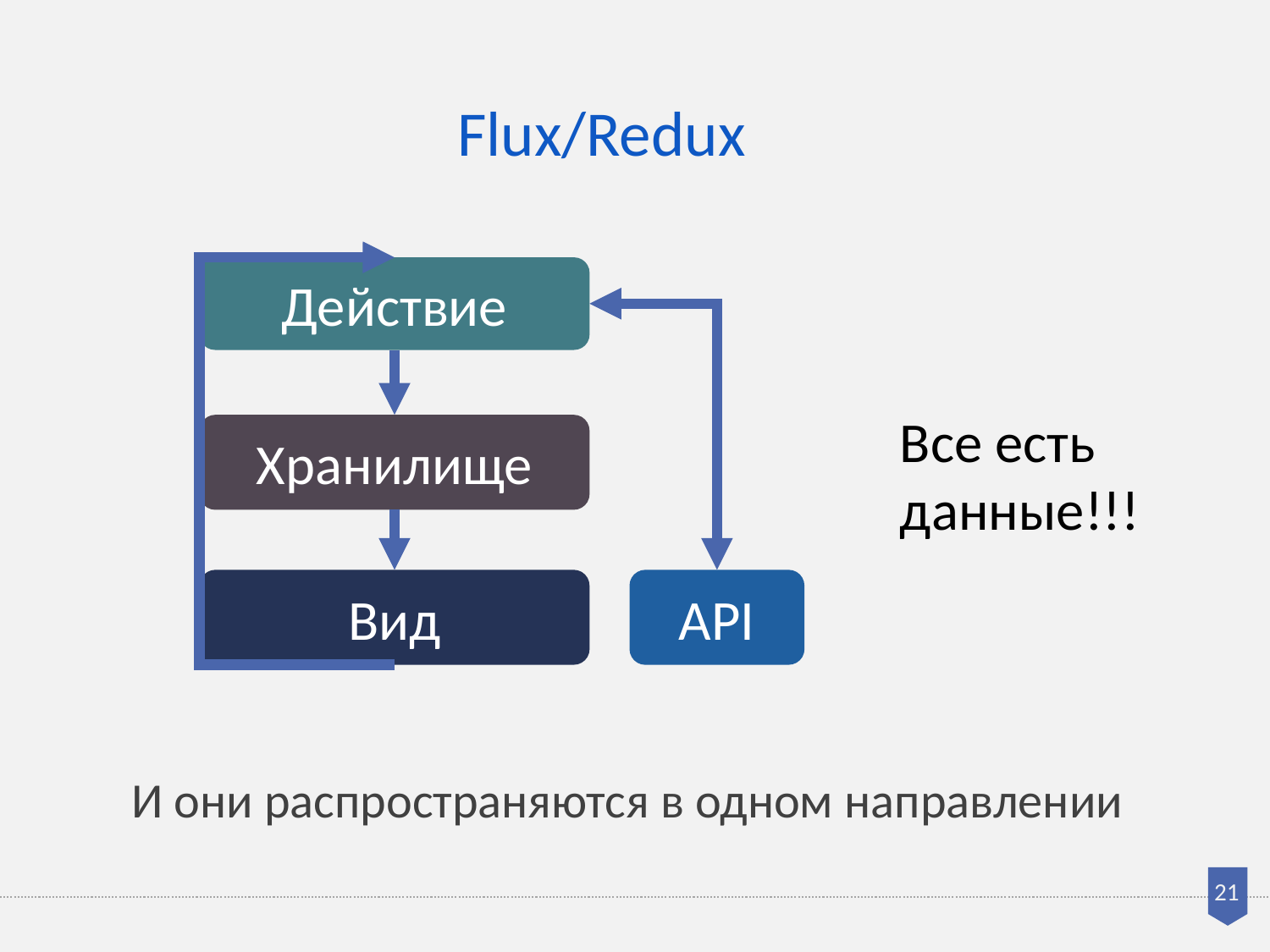

Flux/Redux
Действие
Все есть данные!!!
Хранилище
API
Вид
И они распространяются в одном направлении

21